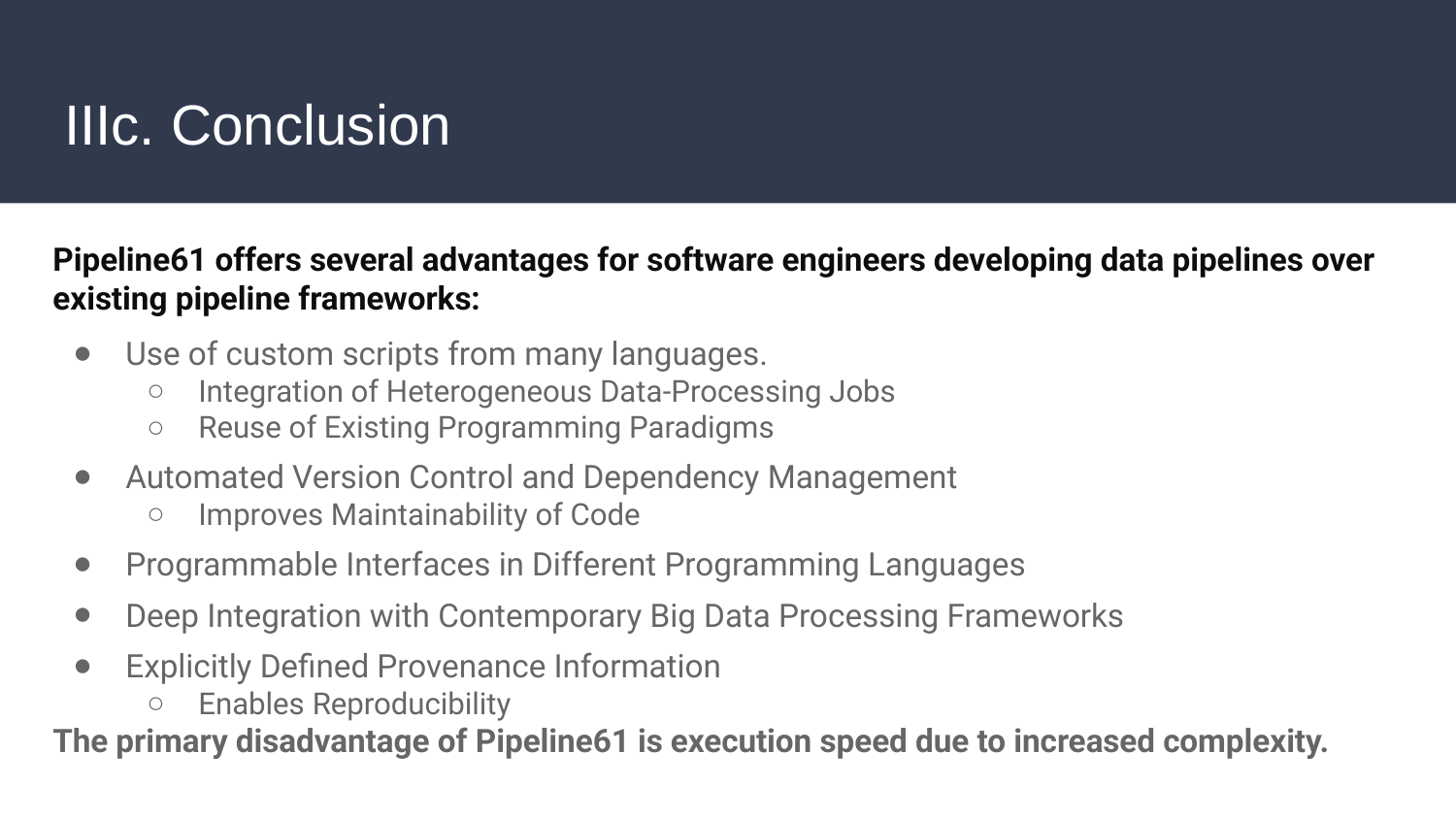

# IIIc. Conclusion
Pipeline61 offers several advantages for software engineers developing data pipelines over existing pipeline frameworks:

Use of custom scripts from many languages.
Integration of Heterogeneous Data-Processing Jobs
Reuse of Existing Programming Paradigms

Automated Version Control and Dependency Management
Improves Maintainability of Code

Programmable Interfaces in Different Programming Languages

Deep Integration with Contemporary Big Data Processing Frameworks

Explicitly Defined Provenance Information
Enables Reproducibility
The primary disadvantage of Pipeline61 is execution speed due to increased complexity.